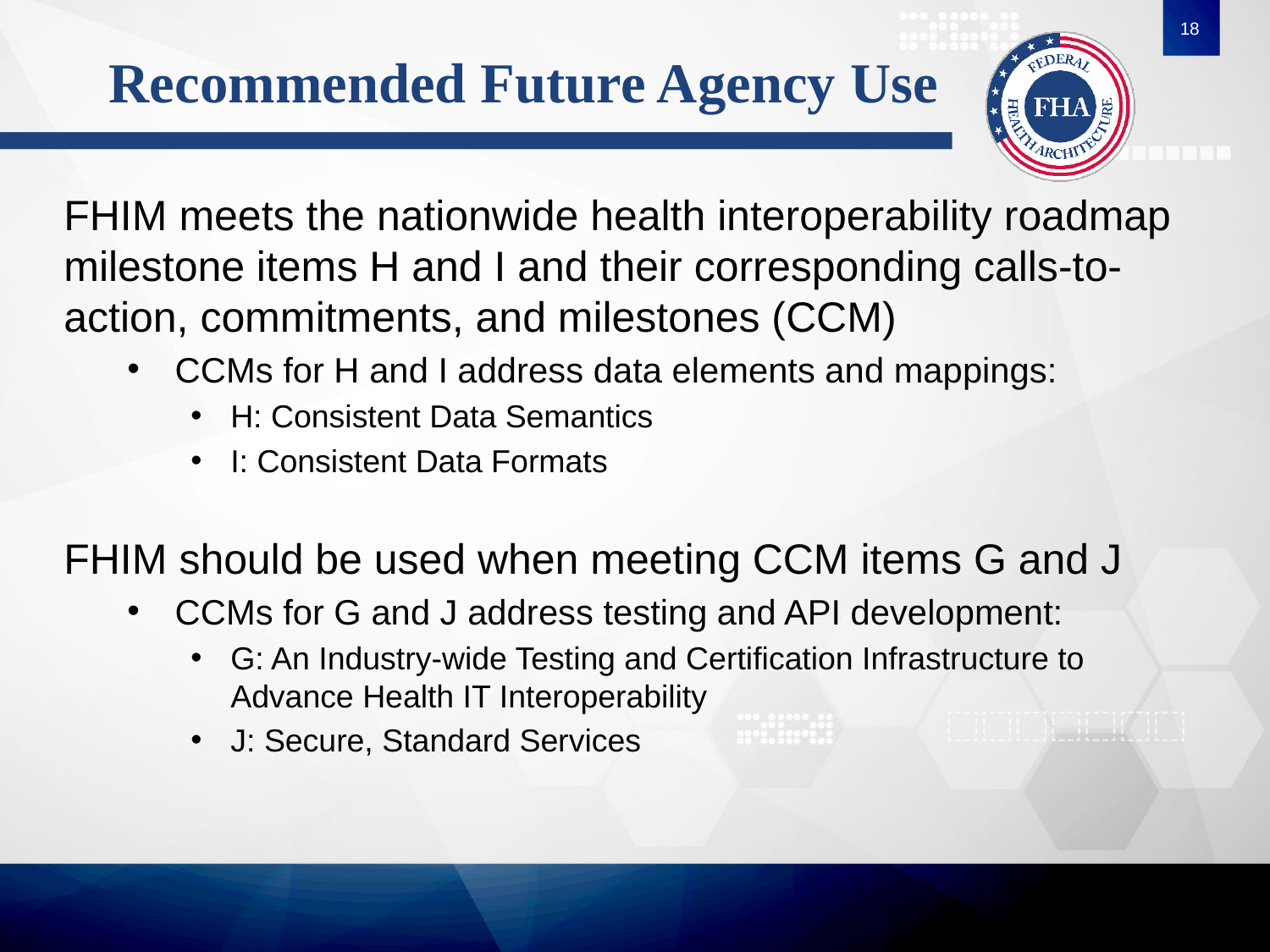

18
# Recommended Future Agency Use
FHIM meets the nationwide health interoperability roadmap milestone items H and I and their corresponding calls-to-action, commitments, and milestones (CCM)
CCMs for H and I address data elements and mappings:
H: Consistent Data Semantics
I: Consistent Data Formats

FHIM should be used when meeting CCM items G and J
CCMs for G and J address testing and API development:
G: An Industry-wide Testing and Certification Infrastructure to Advance Health IT Interoperability
J: Secure, Standard Services